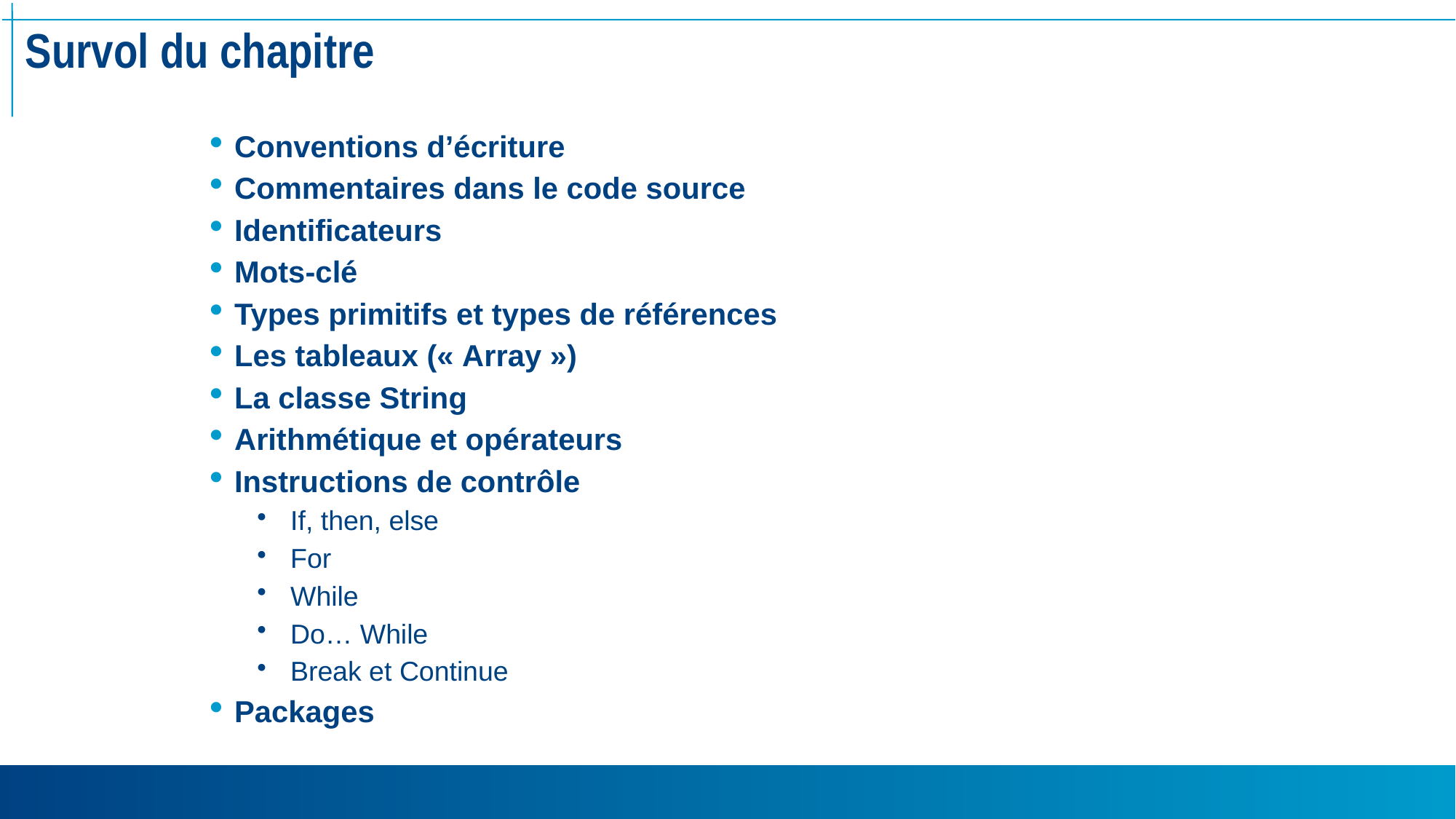

# Survol du chapitre
Conventions d’écriture
Commentaires dans le code source
Identificateurs
Mots-clé
Types primitifs et types de références
Les tableaux (« Array »)
La classe String
Arithmétique et opérateurs
Instructions de contrôle
If, then, else
For
While
Do… While
Break et Continue
Packages